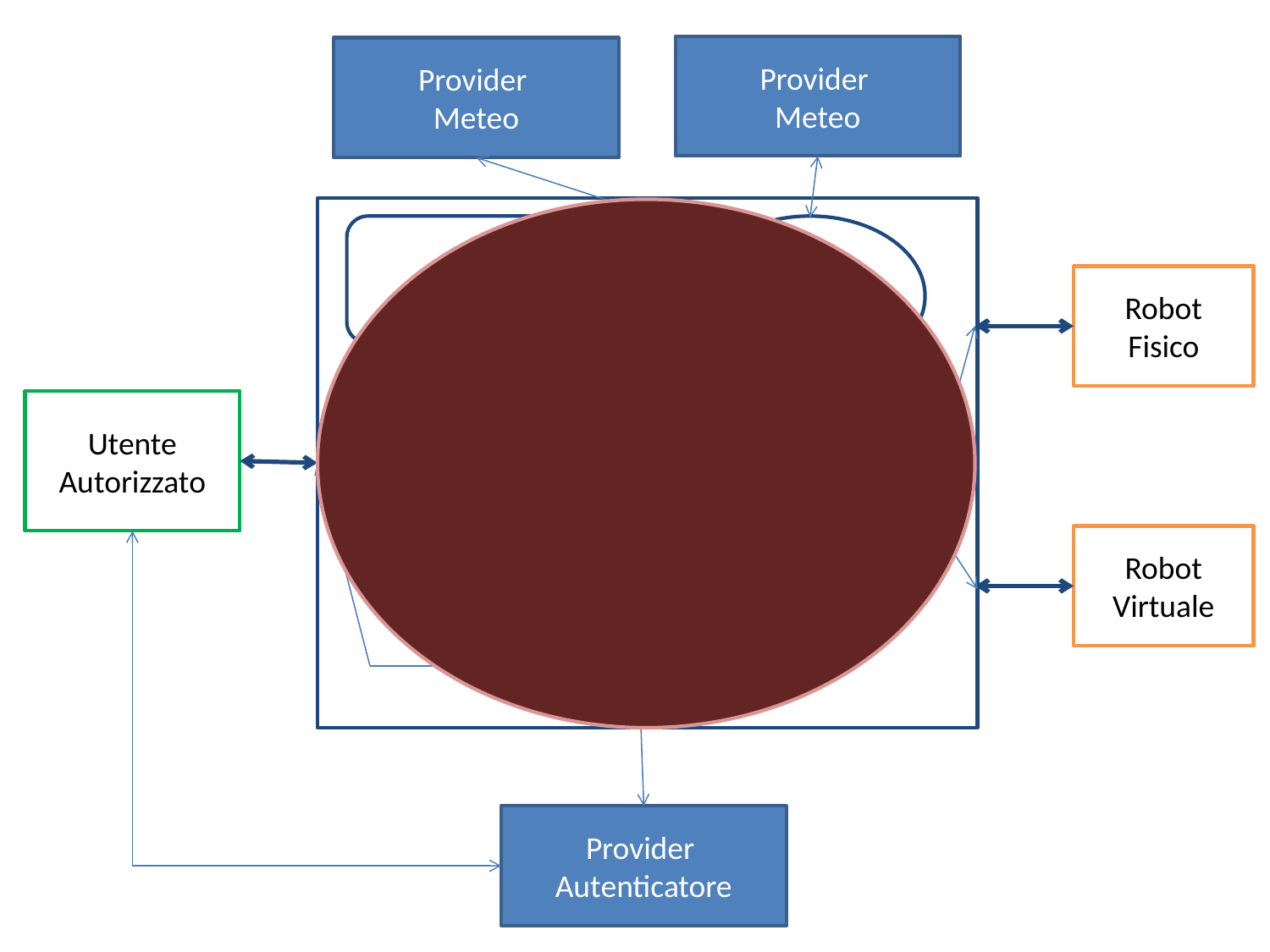

Provider
Meteo
Provider
Meteo

Modello
Notificatore
Robot
Fisico
Utente
Autorizzato
Mind del Robot
Robot
Executor
Robot
Virtuale
FrontEnd Server
Provider
Autenticatore